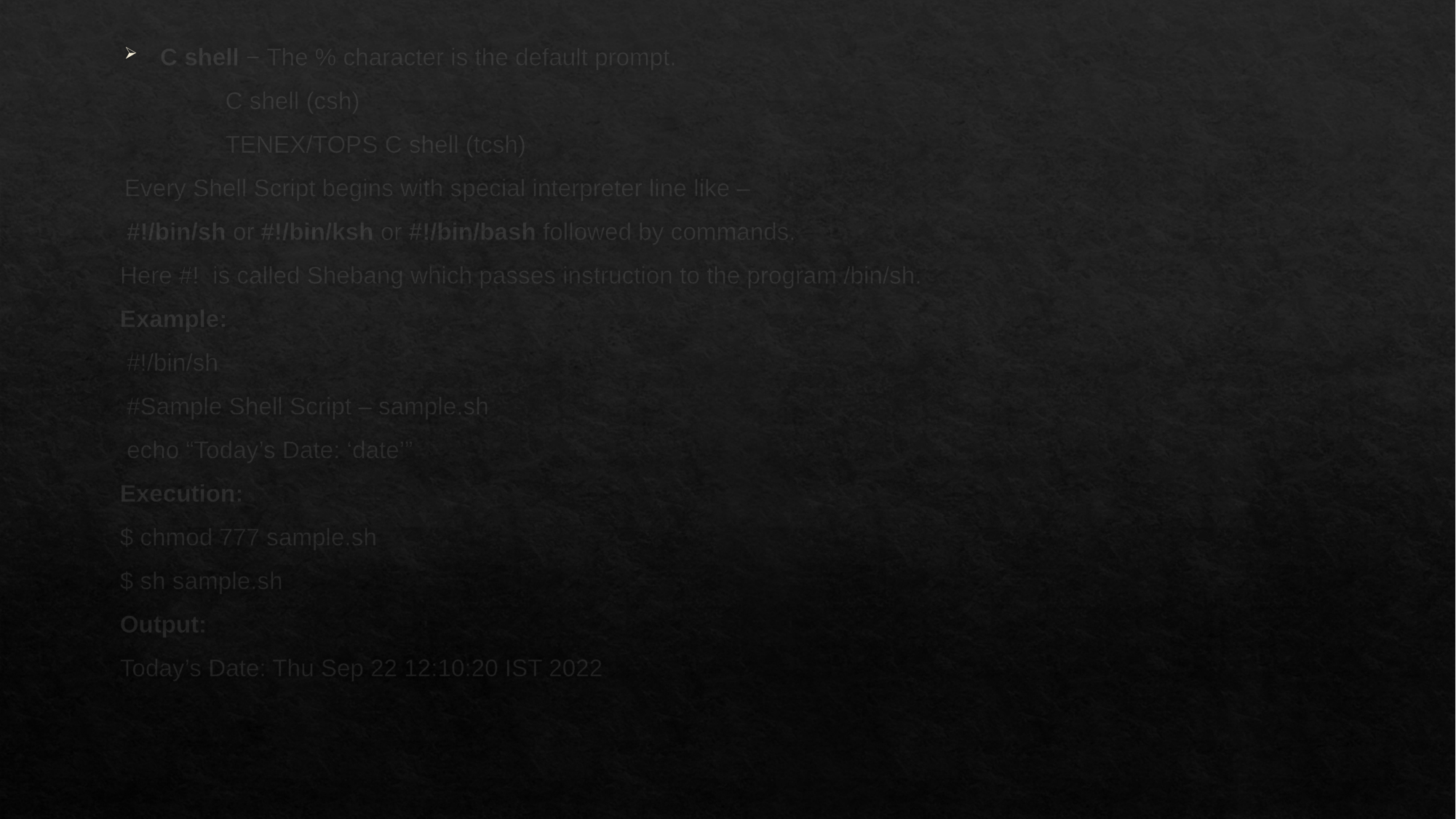

C shell − The % character is the default prompt.
               C shell (csh)
               TENEX/TOPS C shell (tcsh)
Every Shell Script begins with special interpreter line like –
 #!/bin/sh or #!/bin/ksh or #!/bin/bash followed by commands.
Here #!  is called Shebang which passes instruction to the program /bin/sh.
Example:
 #!/bin/sh
 #Sample Shell Script – sample.sh
 echo “Today’s Date: ‘date’”
Execution:
$ chmod 777 sample.sh
$ sh sample.sh
Output:
Today’s Date: Thu Sep 22 12:10:20 IST 2022